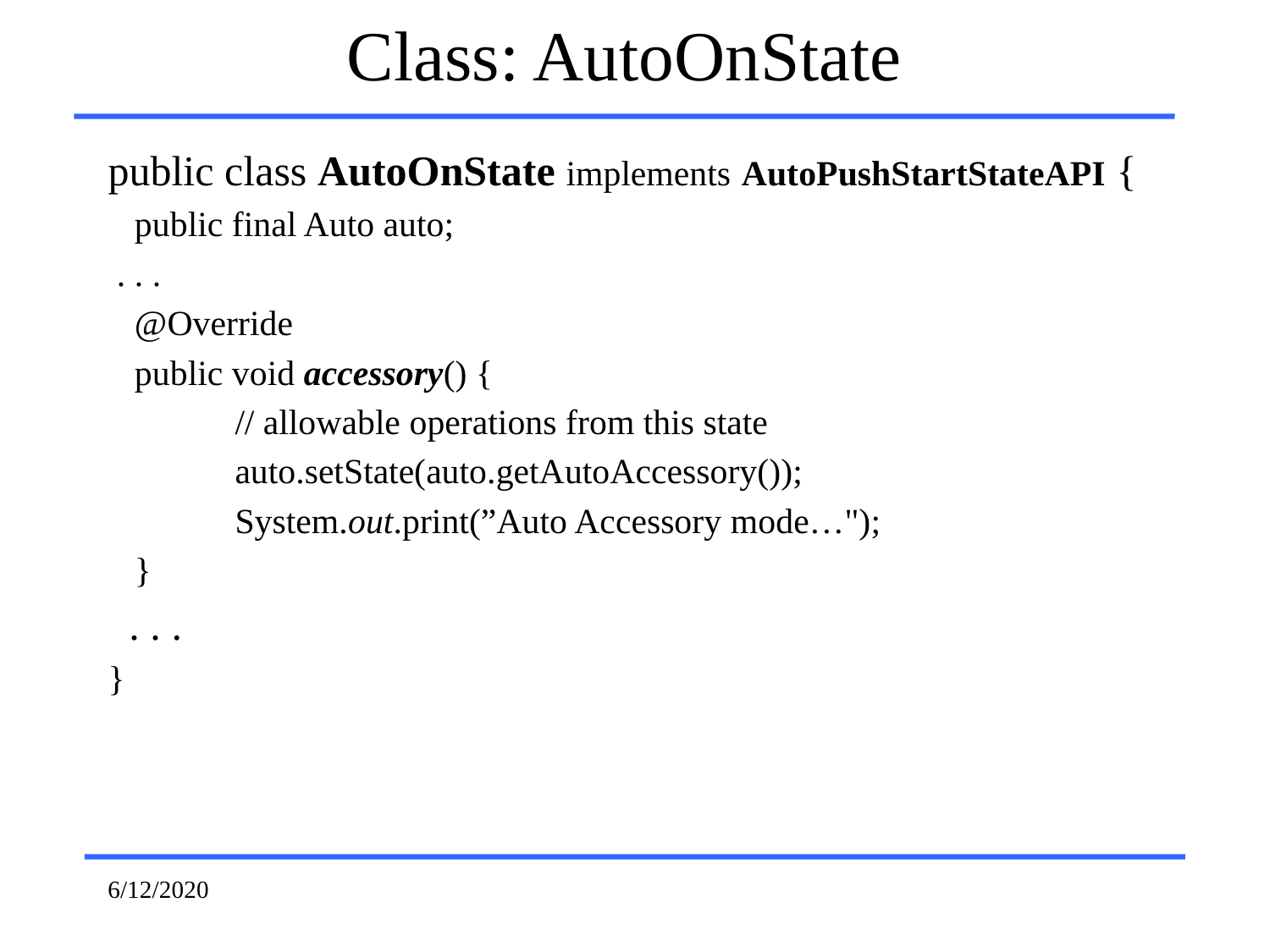

Class: AutoOnState
public class AutoOnState implements AutoPushStartStateAPI {
   public final Auto auto;
 . . .
   @Override
   public void accessory() {
	// allowable operations from this state
	auto.setState(auto.getAutoAccessory());
	System.out.print(”Auto Accessory mode…");
   }
  . . .
}
6/12/2020